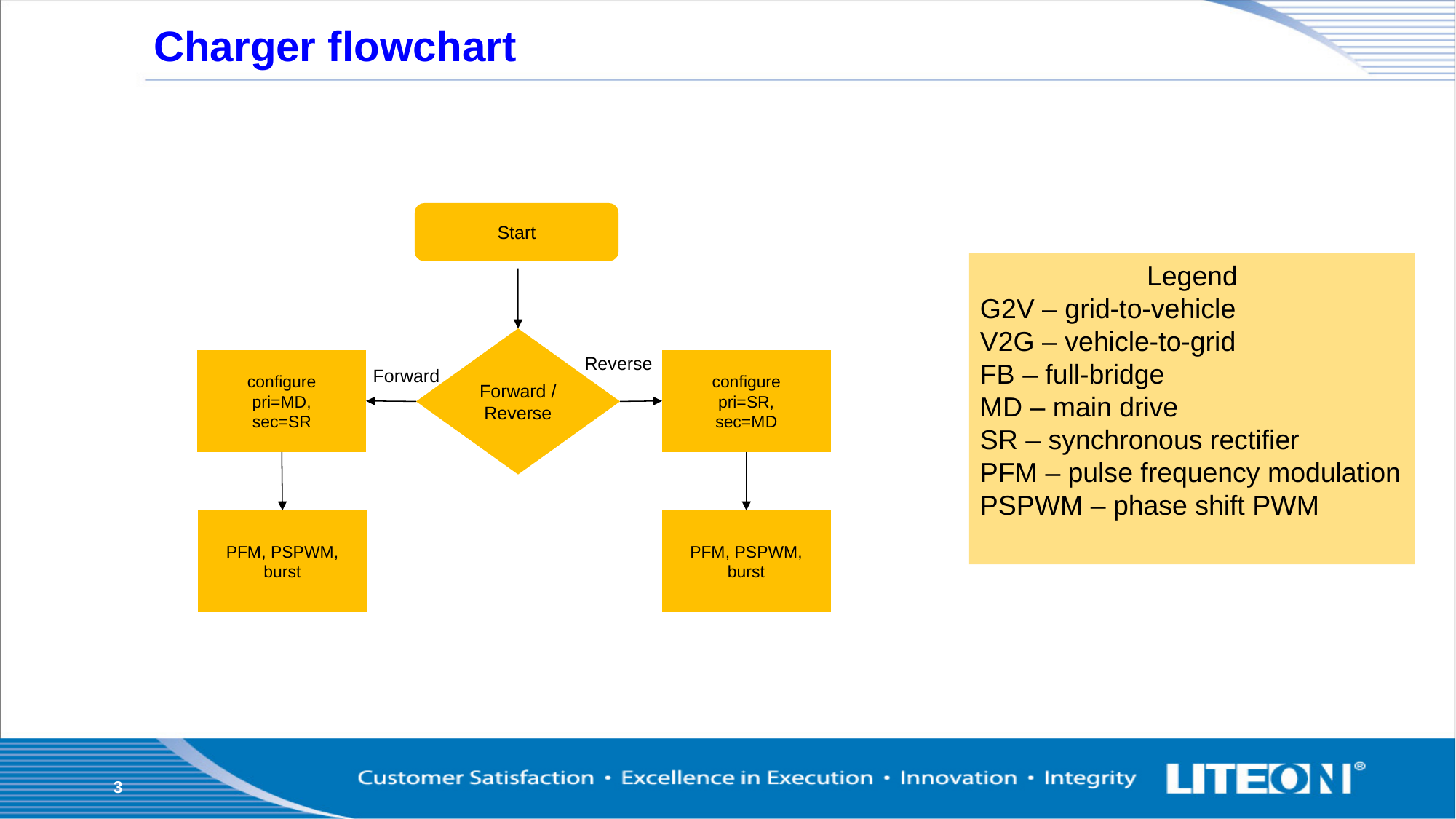

# Charger flowchart
Start
Forward /
Reverse
Reverse
configure
pri=MD,
sec=SR
configure
pri=SR,
sec=MD
Forward
PFM, PSPWM, burst
PFM, PSPWM, burst
Legend
G2V – grid-to-vehicle
V2G – vehicle-to-grid
FB – full-bridge
MD – main drive
SR – synchronous rectifier
PFM – pulse frequency modulation
PSPWM – phase shift PWM
3